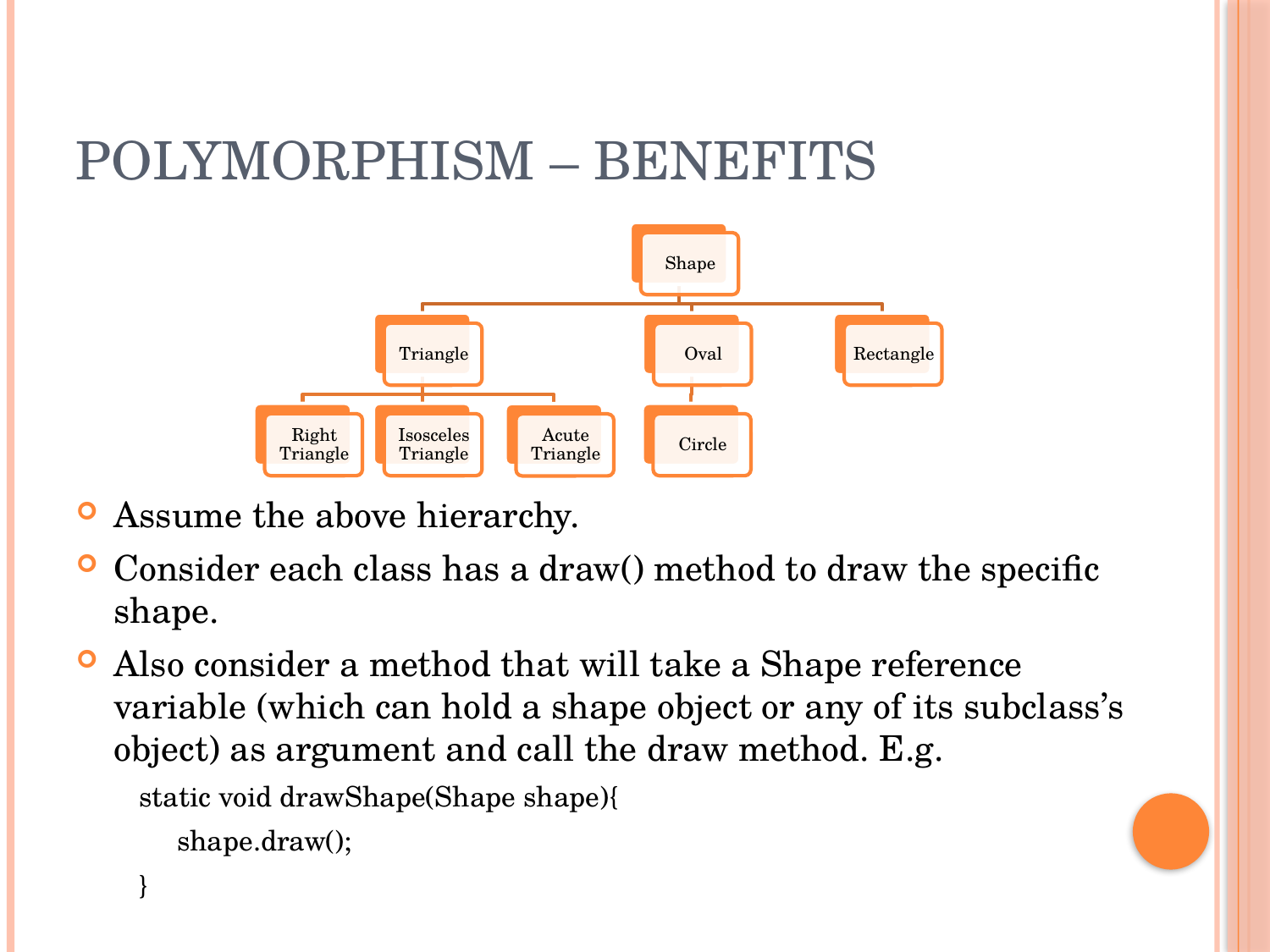

# Polymorphism – Benefits
Shape
Triangle
Right Triangle
Isosceles Triangle
Acute Triangle
Rectangle
Oval
Circle
Assume the above hierarchy.
Consider each class has a draw() method to draw the specific shape.
Also consider a method that will take a Shape reference variable (which can hold a shape object or any of its subclass’s object) as argument and call the draw method. E.g.
static void drawShape(Shape shape){
	shape.draw();
}